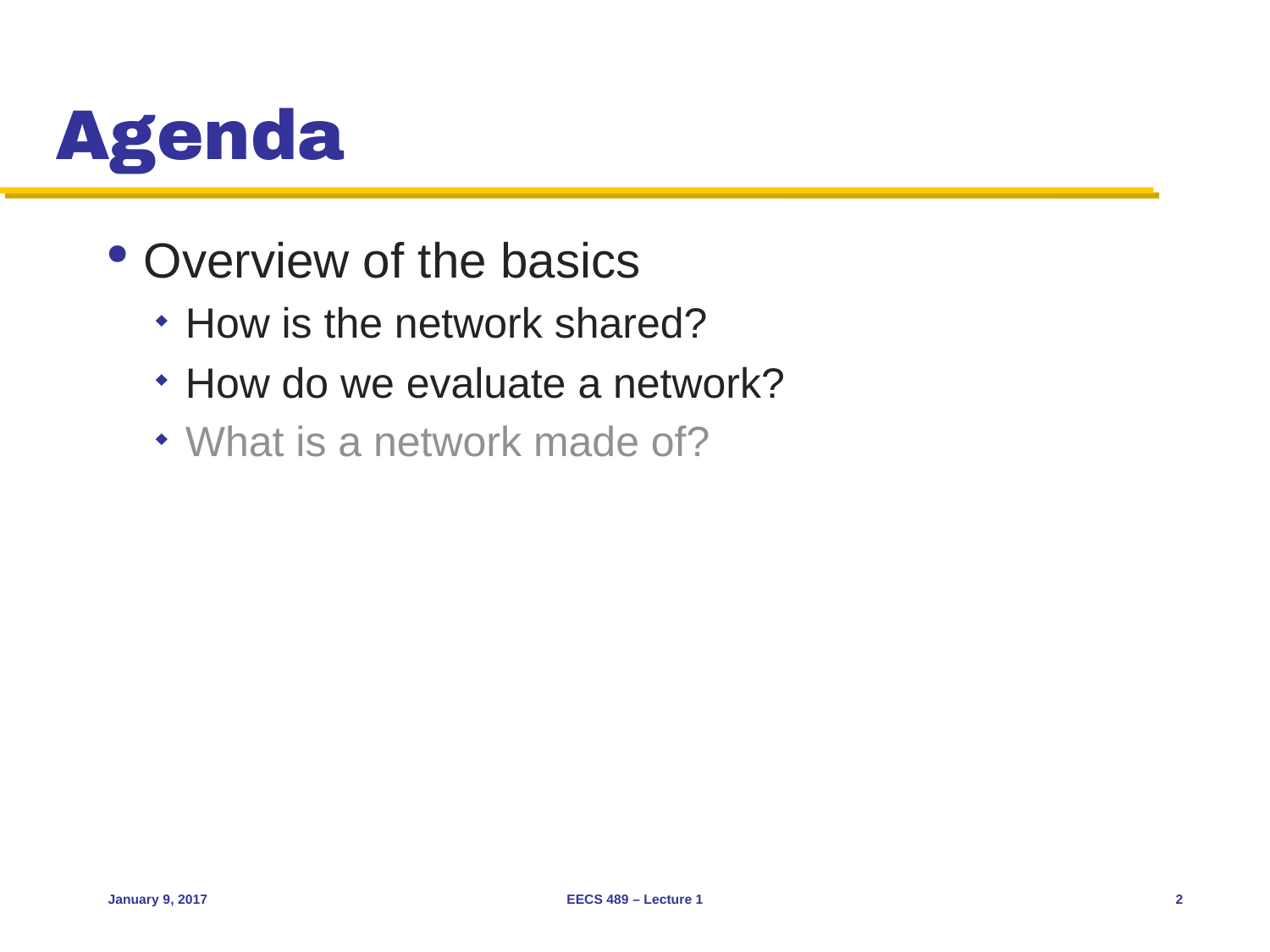

# Agenda
Overview of the basics
How is the network shared?
How do we evaluate a network?
What is a network made of?

January 9, 2017
EECS 489 – Lecture 1
2